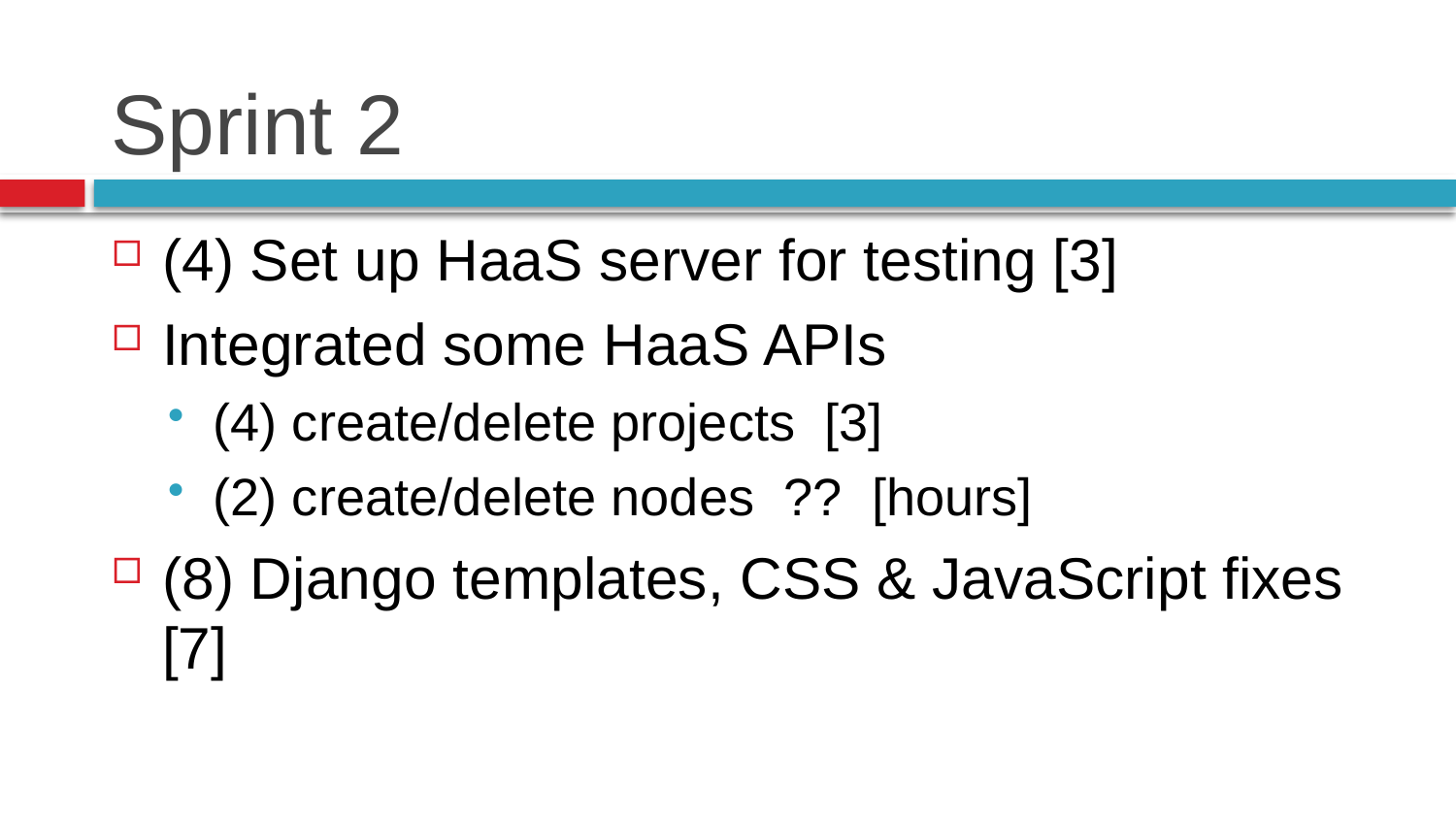

# Sprint 2
(4) Set up HaaS server for testing [3]
Integrated some HaaS APIs
(4) create/delete projects  [3]
(2) create/delete nodes  ??  [hours]
(8) Django templates, CSS & JavaScript fixes [7]